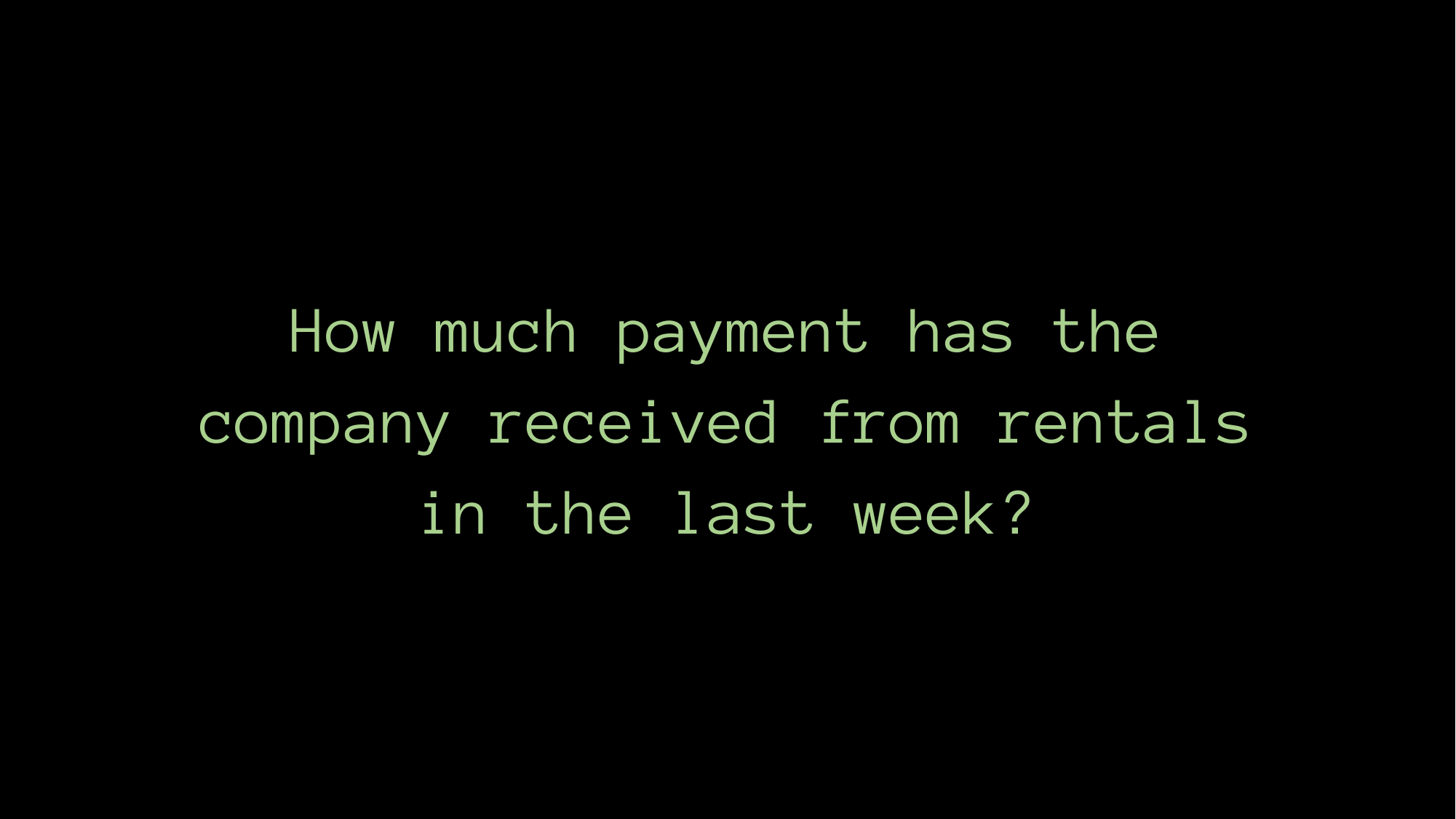

How much payment has the company received from rentals in the last week?